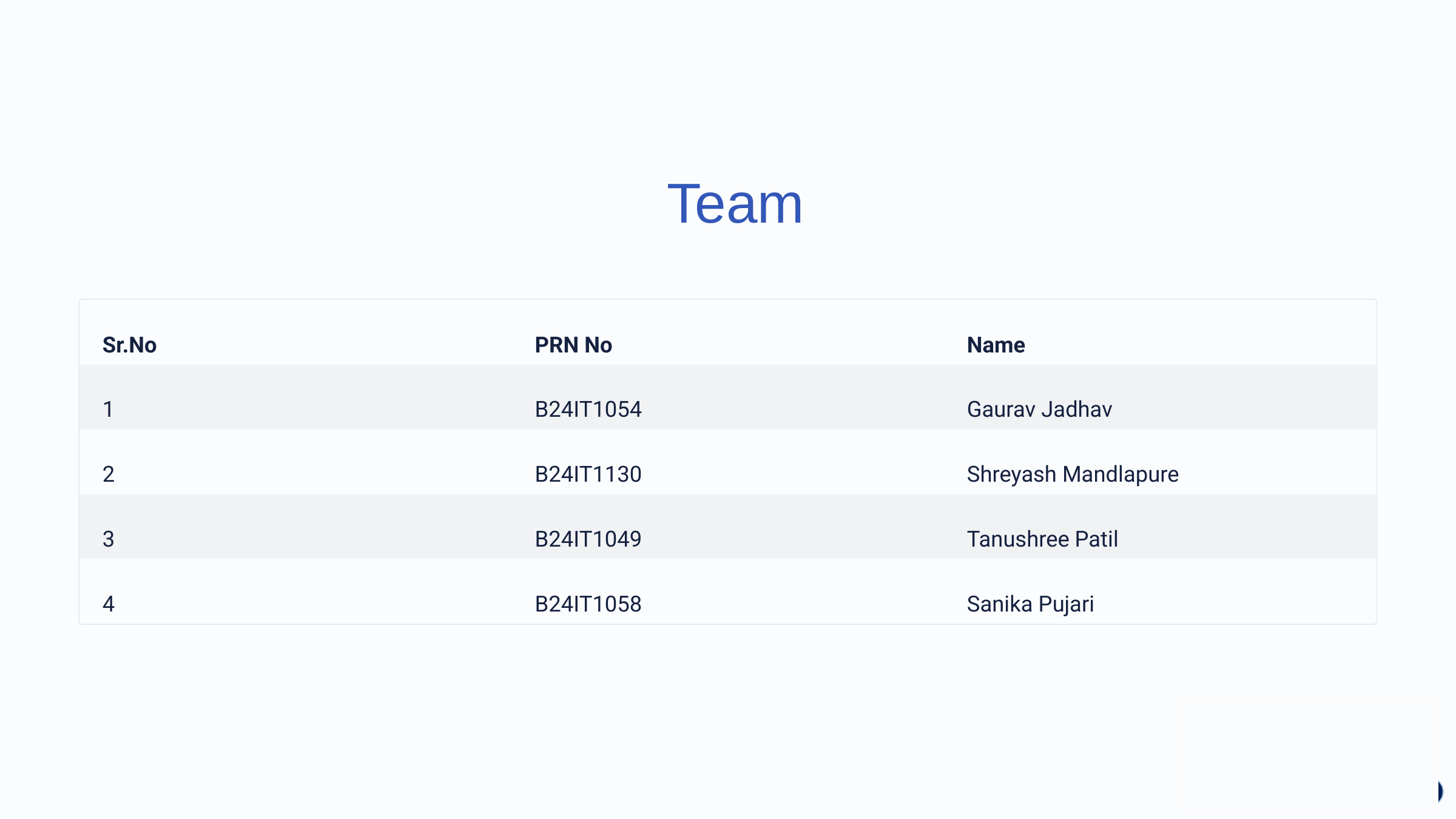

Team

Sr.No
PRN No
Name

1
B24IT1054
Gaurav Jadhav

2
B24IT1130
Shreyash Mandlapure

3
B24IT1049
Tanushree Patil

4
B24IT1058
Sanika Pujari